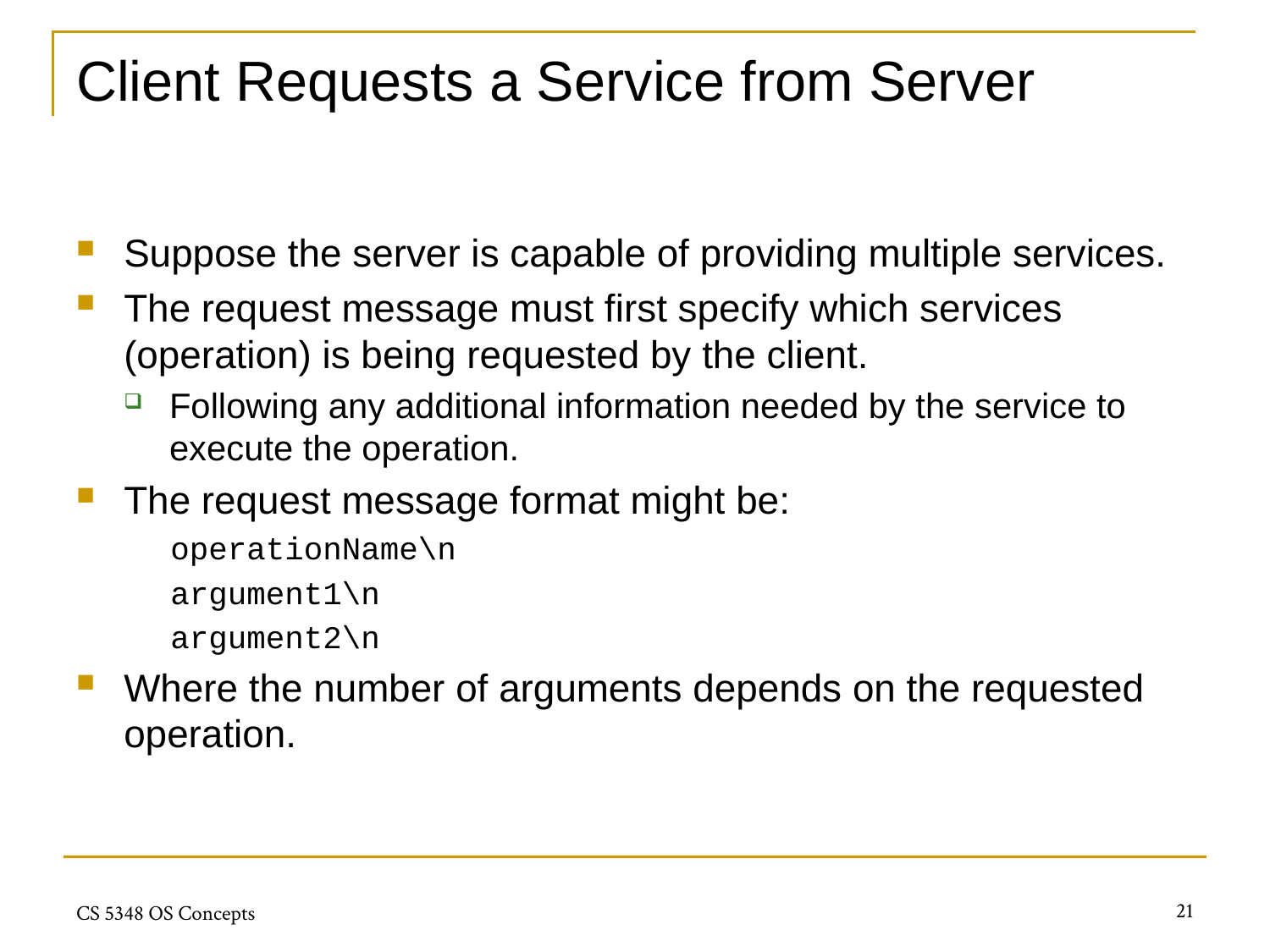

# Client Requests a Service from Server
Suppose the server is capable of providing multiple services.
The request message must first specify which services (operation) is being requested by the client.
Following any additional information needed by the service to execute the operation.
The request message format might be:
operationName\n
argument1\n
argument2\n
Where the number of arguments depends on the requested operation.
21
CS 5348 OS Concepts